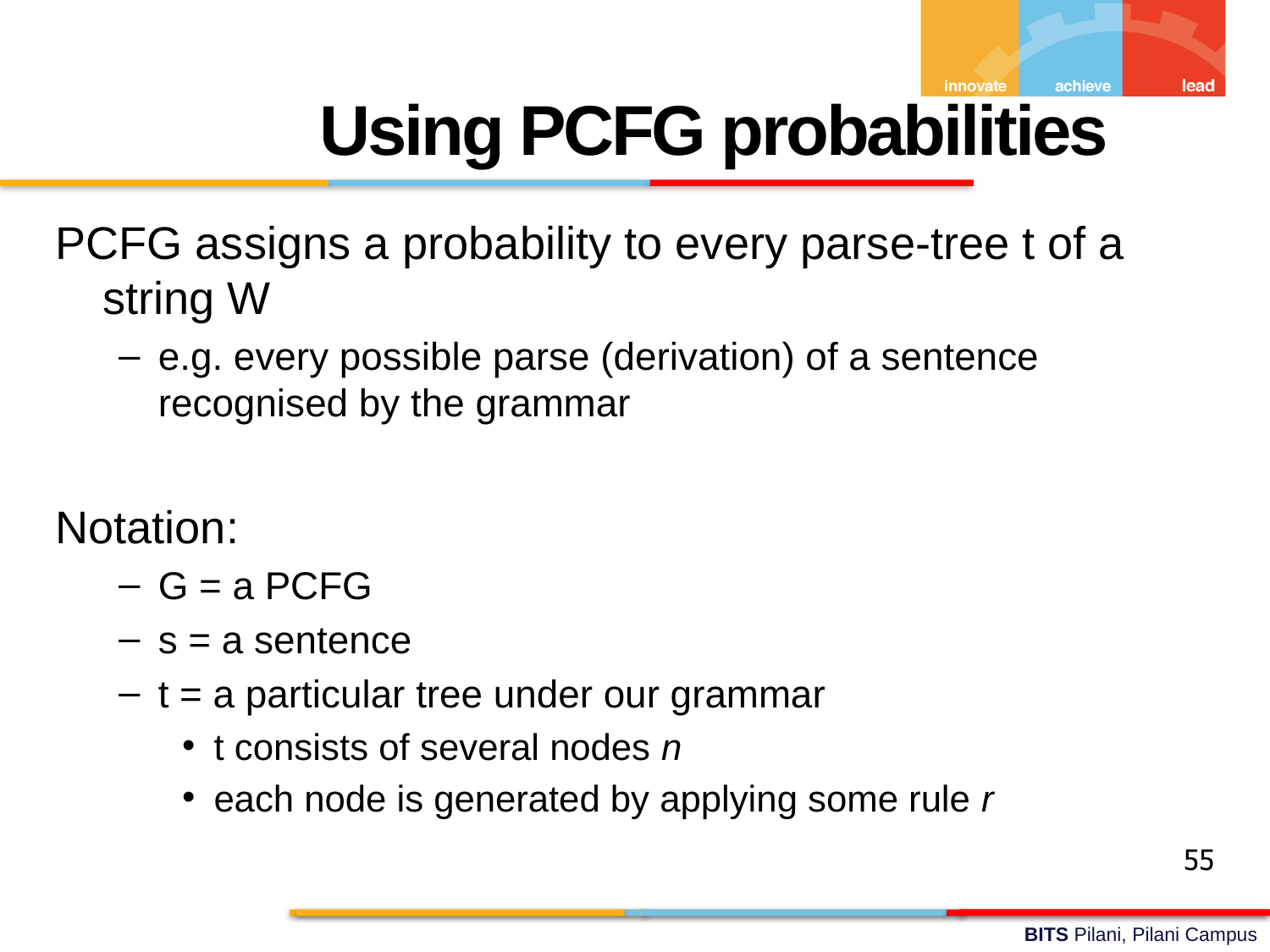

Using PCFG probabilities
PCFG assigns a probability to every parse-tree t of a string W
e.g. every possible parse (derivation) of a sentence recognised by the grammar

Notation:
G = a PCFG
s = a sentence
t = a particular tree under our grammar
t consists of several nodes n
each node is generated by applying some rule r

55